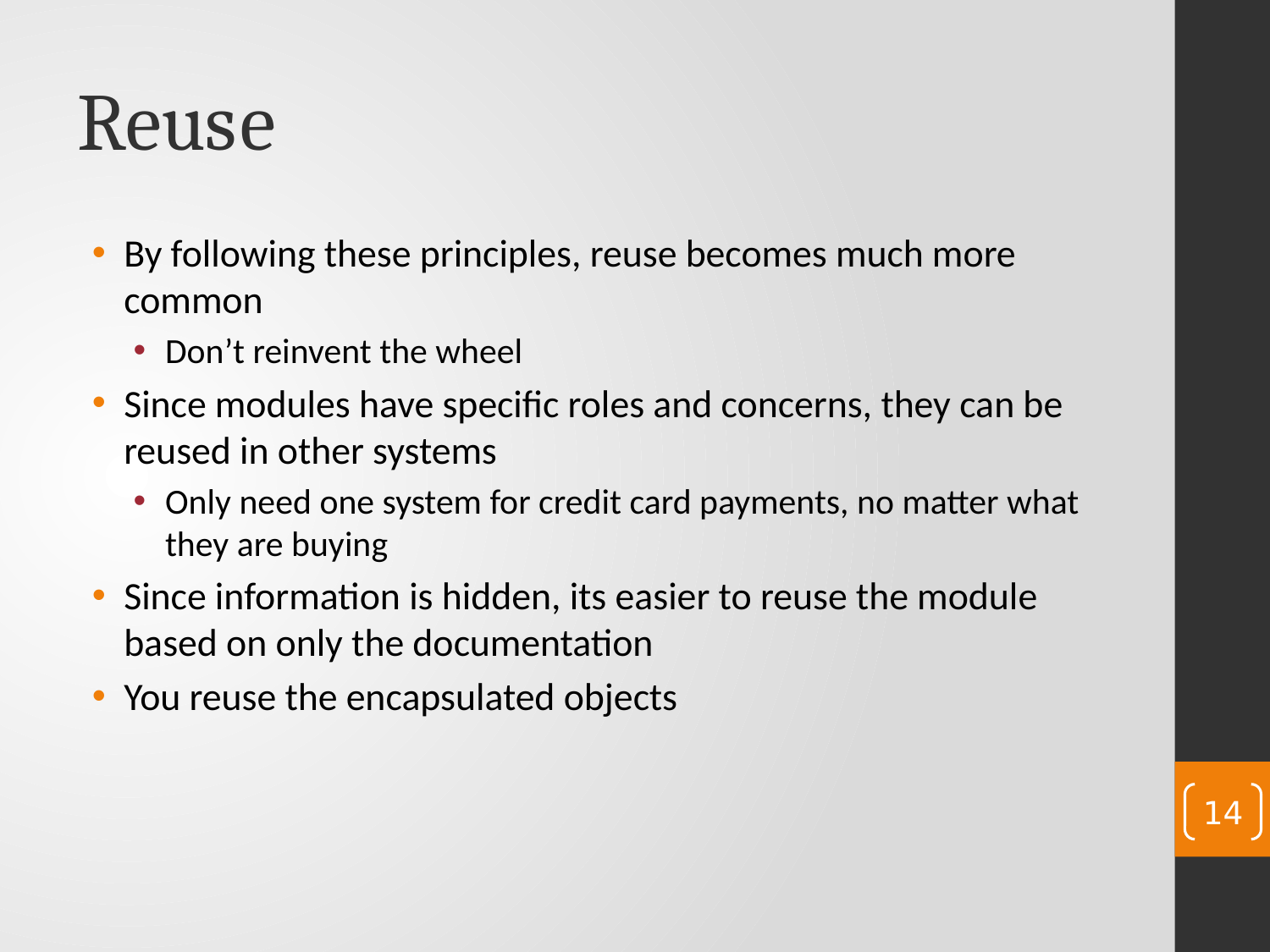

# Reuse
By following these principles, reuse becomes much more common
Don’t reinvent the wheel
Since modules have specific roles and concerns, they can be reused in other systems
Only need one system for credit card payments, no matter what they are buying
Since information is hidden, its easier to reuse the module based on only the documentation
You reuse the encapsulated objects
14